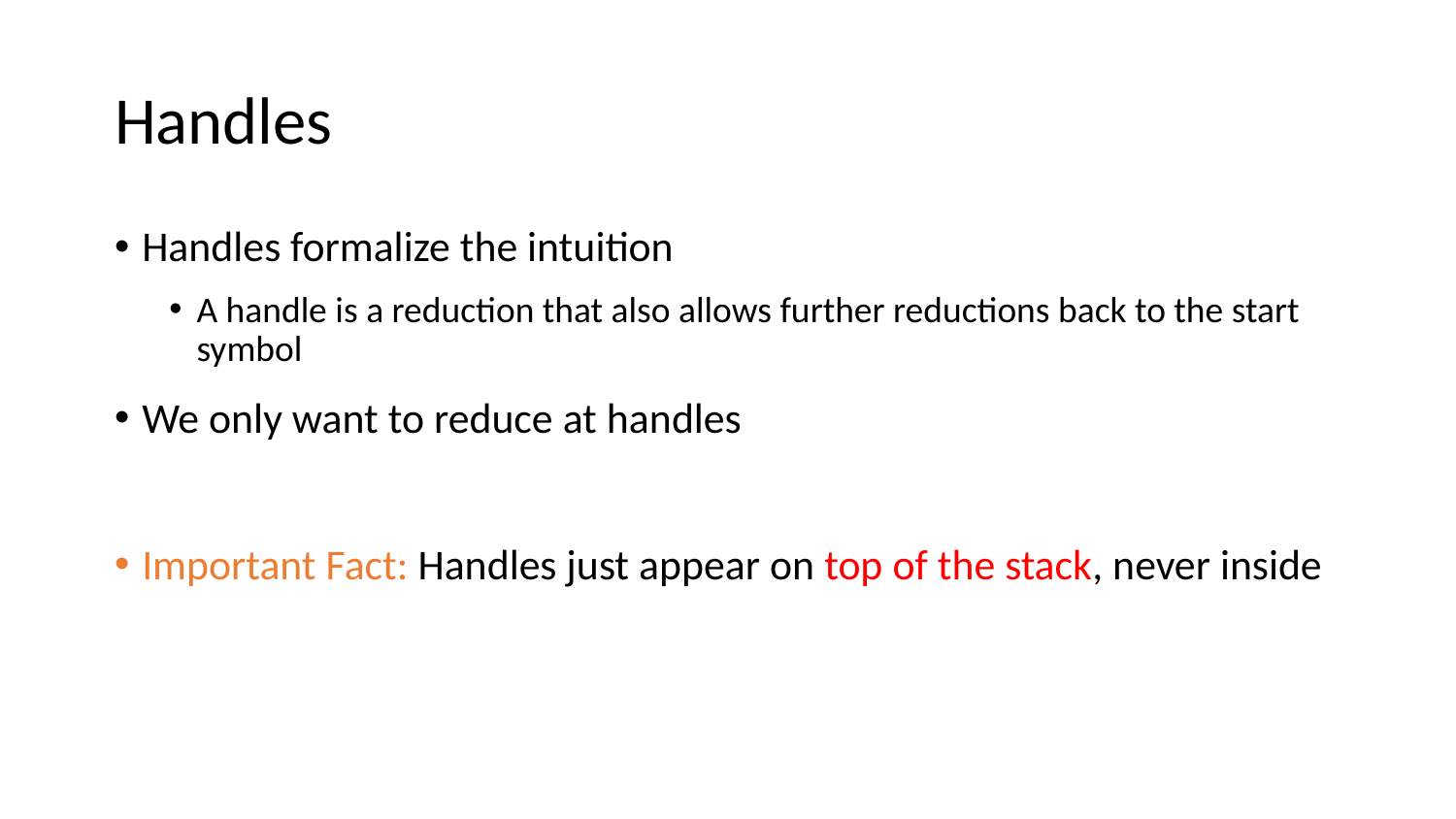

# Handles
Handles formalize the intuition
A handle is a reduction that also allows further reductions back to the start symbol
We only want to reduce at handles

Important Fact: Handles just appear on top of the stack, never inside